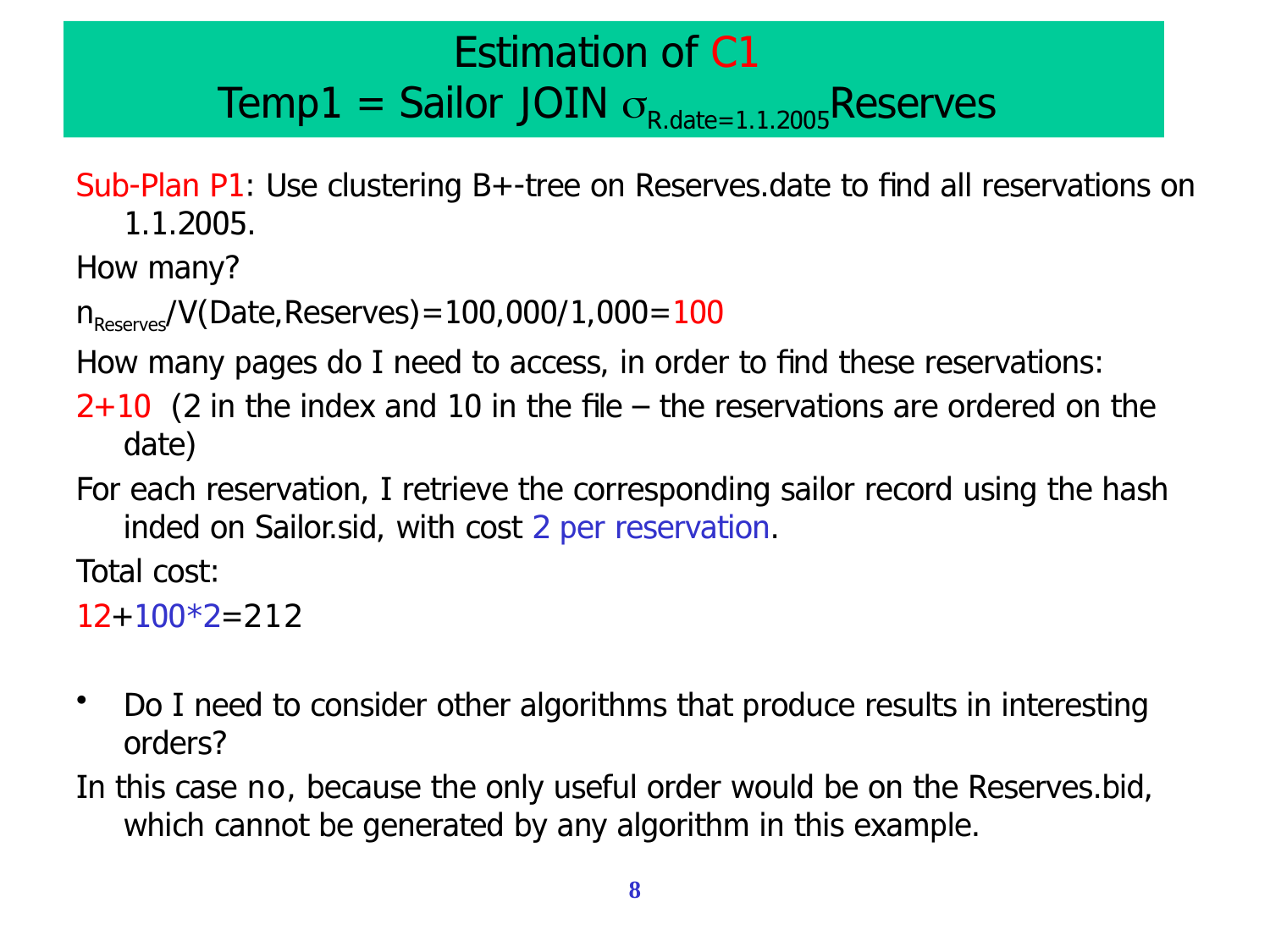

# Estimation of C1 Temp1 = Sailor JOIN σR.date=1.1.2005Reserves
Sub-Plan P1: Use clustering B+-tree on Reserves.date to find all reservations on 1.1.2005.
How many?
nReserves/V(Date,Reserves)=100,000/1,000=100
How many pages do I need to access, in order to find these reservations:
2+10  (2 in the index and 10 in the file – the reservations are ordered on the date)
For each reservation, I retrieve the corresponding sailor record using the hash inded on Sailor.sid, with cost 2 per reservation.
Total cost:
12+100*2=212

Do I need to consider other algorithms that produce results in interesting orders?
In this case no, because the only useful order would be on the Reserves.bid, which cannot be generated by any algorithm in this example.
8